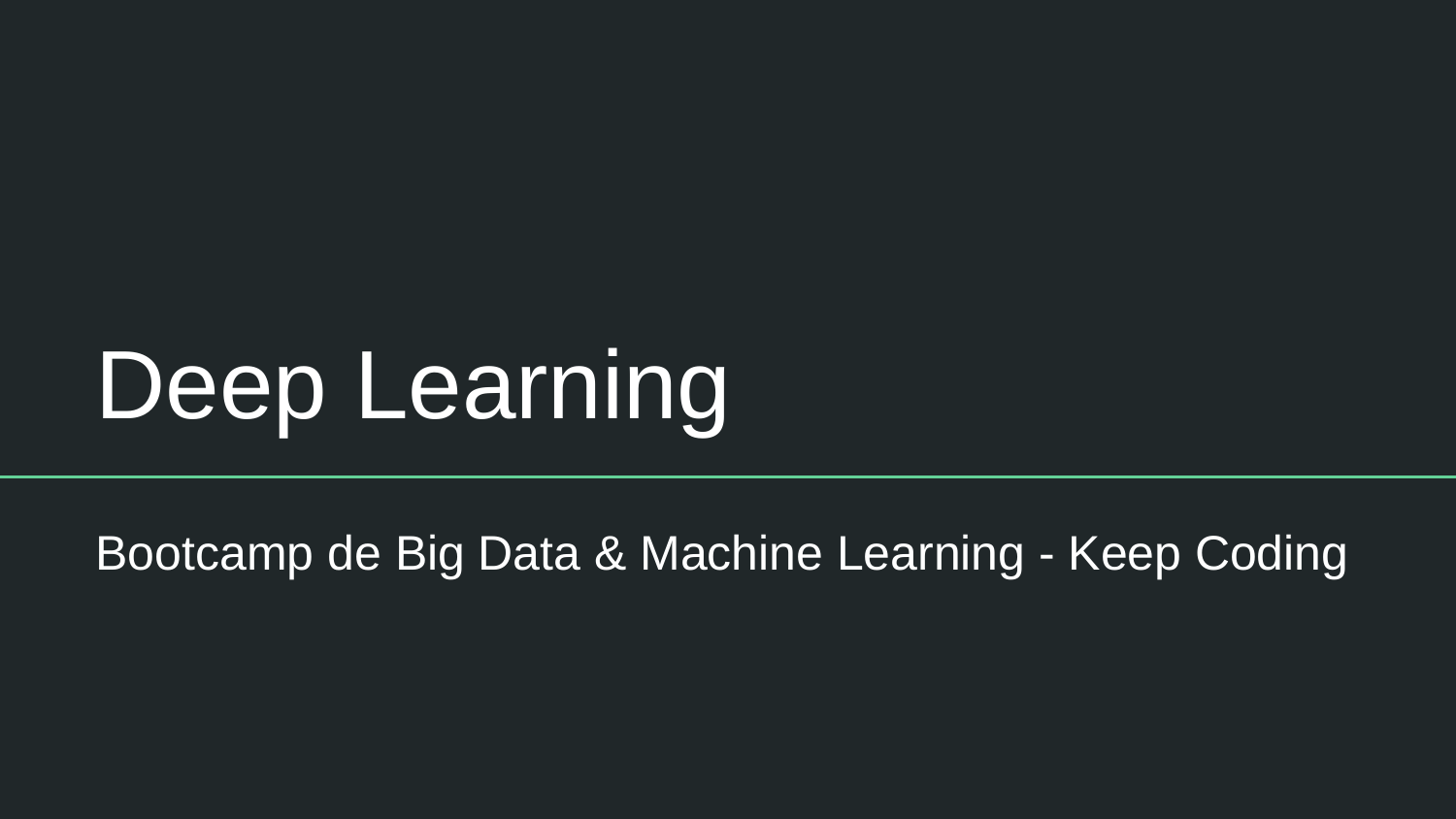

# Deep Learning
Bootcamp de Big Data & Machine Learning - Keep Coding